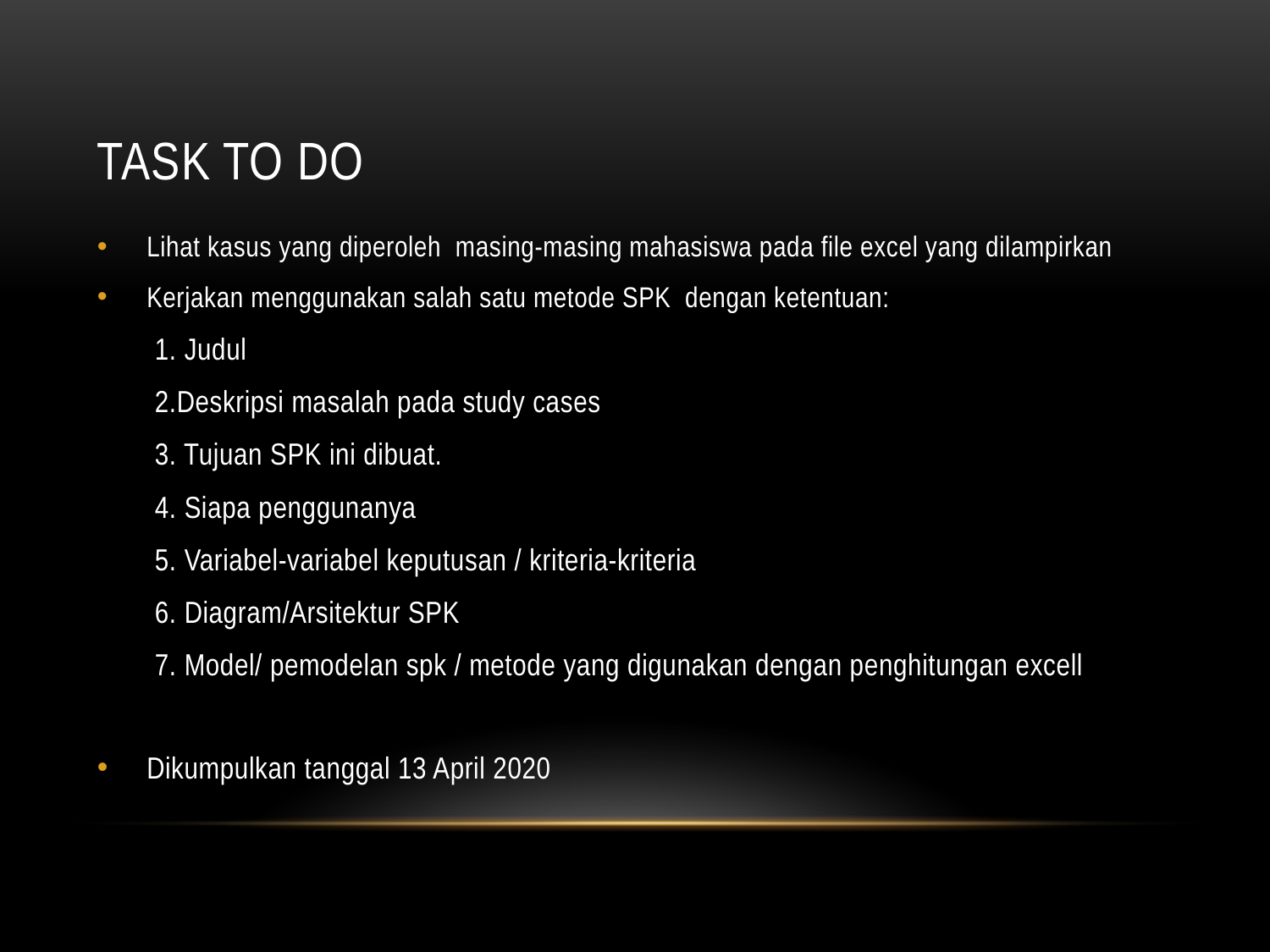

# TASK TO DO
Lihat kasus yang diperoleh  masing-masing mahasiswa pada file excel yang dilampirkan
Kerjakan menggunakan salah satu metode SPK  dengan ketentuan:
1. Judul
2.Deskripsi masalah pada study cases
3. Tujuan SPK ini dibuat.
4. Siapa penggunanya
5. Variabel-variabel keputusan / kriteria-kriteria
6. Diagram/Arsitektur SPK
7. Model/ pemodelan spk / metode yang digunakan dengan penghitungan excell

Dikumpulkan tanggal 13 April 2020